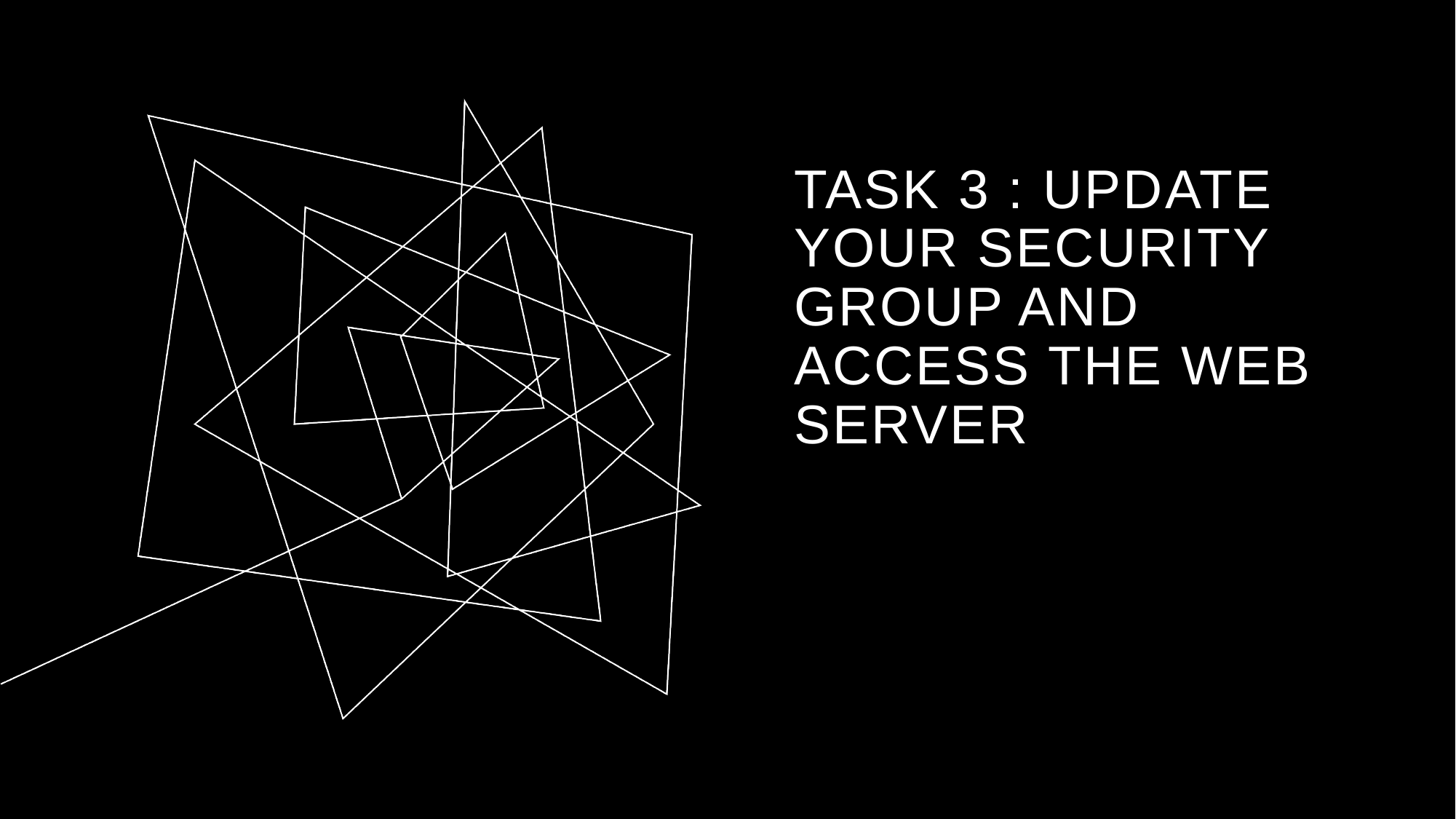

# Task 3 : Update Your Security Group and Access the Web Server